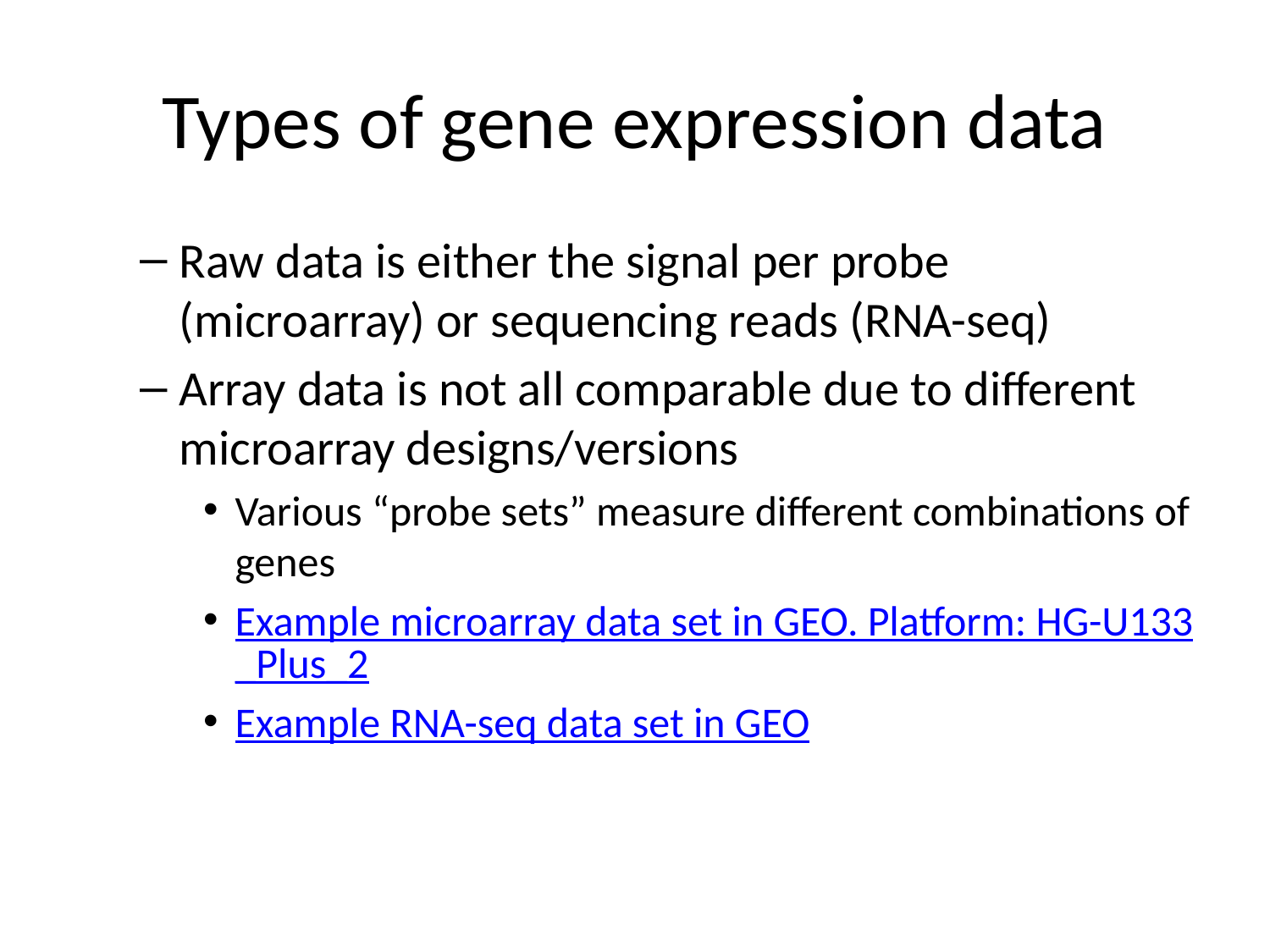

# Types of gene expression data
Raw data is either the signal per probe (microarray) or sequencing reads (RNA-seq)
Array data is not all comparable due to different microarray designs/versions
Various “probe sets” measure different combinations of genes
Example microarray data set in GEO. Platform: HG-U133_Plus_2
Example RNA-seq data set in GEO